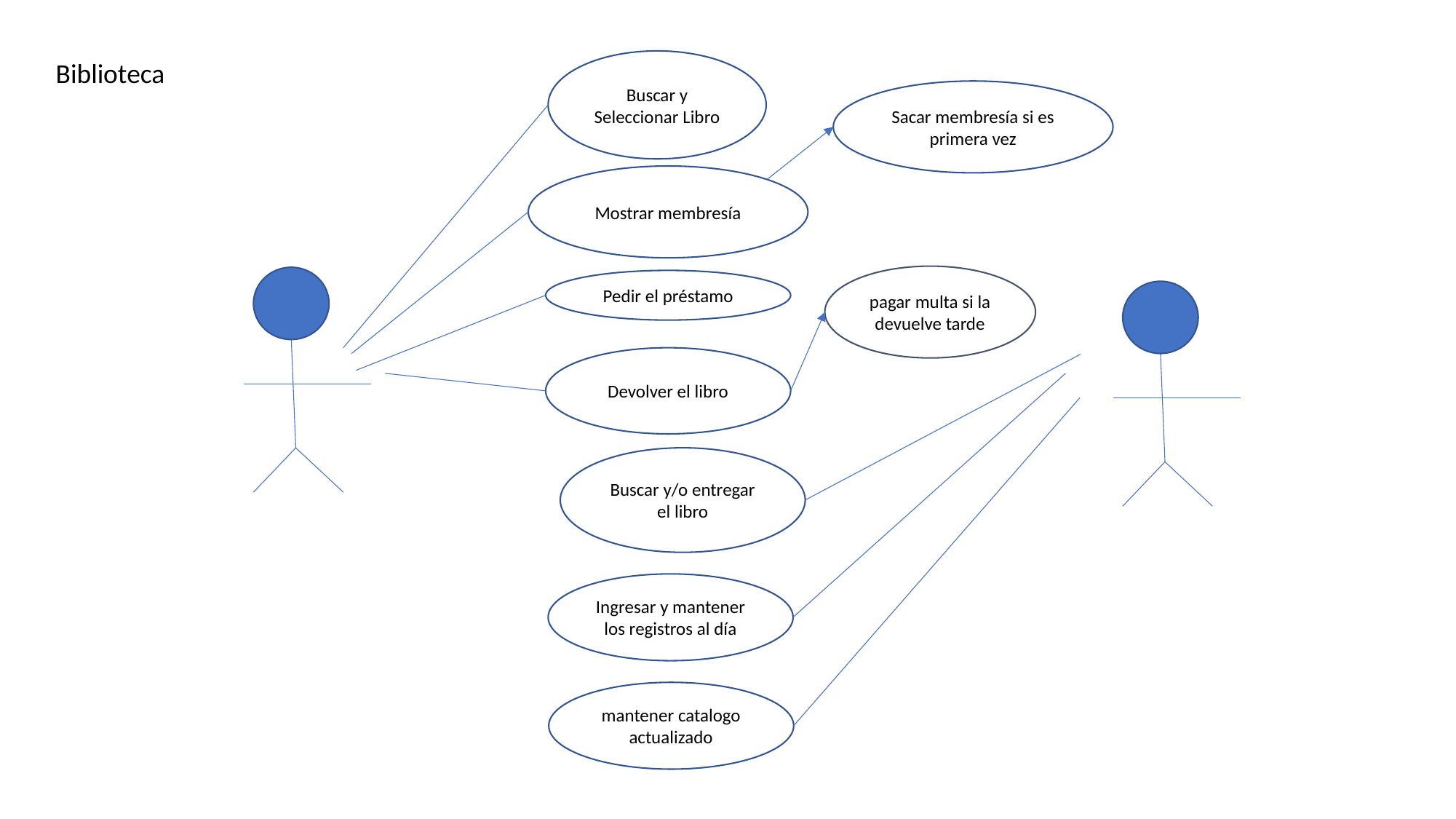

Biblioteca
Buscar y Seleccionar Libro
Sacar membresía si es primera vez
Mostrar membresía
pagar multa si la devuelve tarde

Pedir el préstamo

Devolver el libro
Buscar y/o entregar el libro
Ingresar y mantener los registros al día
mantener catalogo actualizado